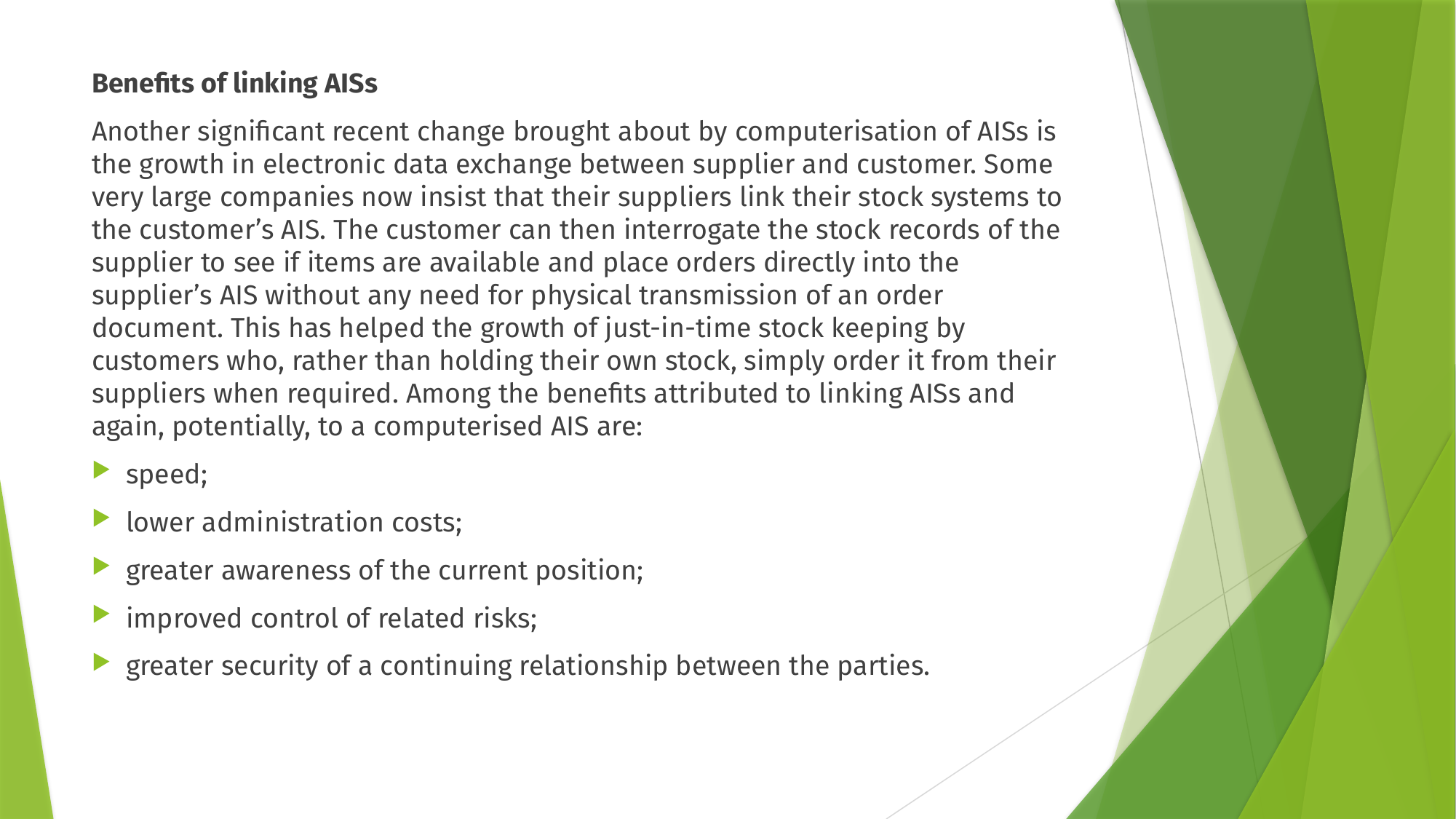

Benefits of linking AISs
Another significant recent change brought about by computerisation of AISs is the growth in electronic data exchange between supplier and customer. Some very large companies now insist that their suppliers link their stock systems to the customer’s AIS. The customer can then interrogate the stock records of the supplier to see if items are available and place orders directly into the supplier’s AIS without any need for physical transmission of an order document. This has helped the growth of just-in-time stock keeping by customers who, rather than holding their own stock, simply order it from their suppliers when required. Among the benefits attributed to linking AISs and again, potentially, to a computerised AIS are:
speed;
lower administration costs;
greater awareness of the current position;
improved control of related risks;
greater security of a continuing relationship between the parties.